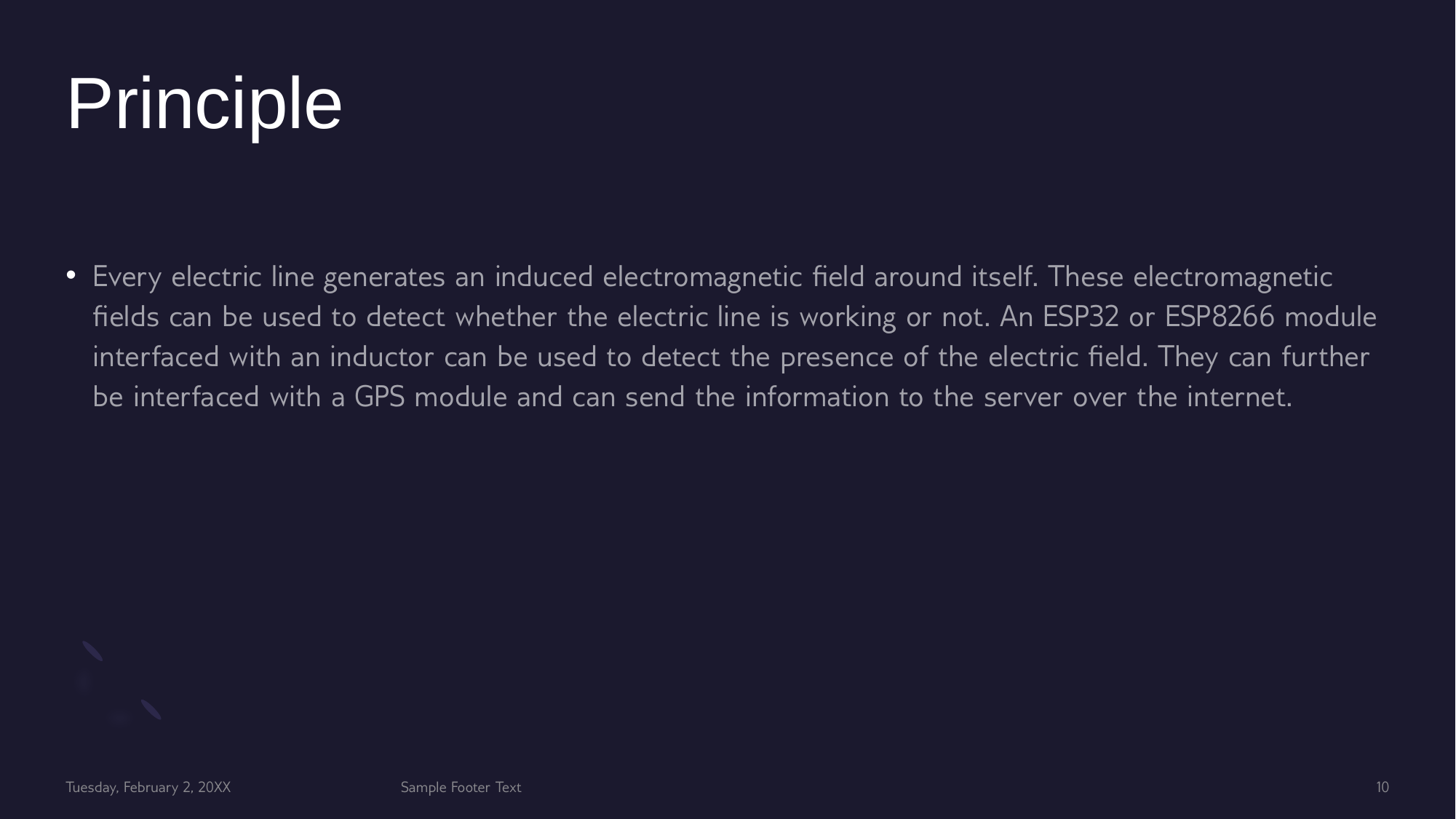

# Principle
Every electric line generates an induced electromagnetic field around itself. These electromagnetic fields can be used to detect whether the electric line is working or not. An ESP32 or ESP8266 module interfaced with an inductor can be used to detect the presence of the electric field. They can further be interfaced with a GPS module and can send the information to the server over the internet.
Tuesday, February 2, 20XX
Sample Footer Text
10